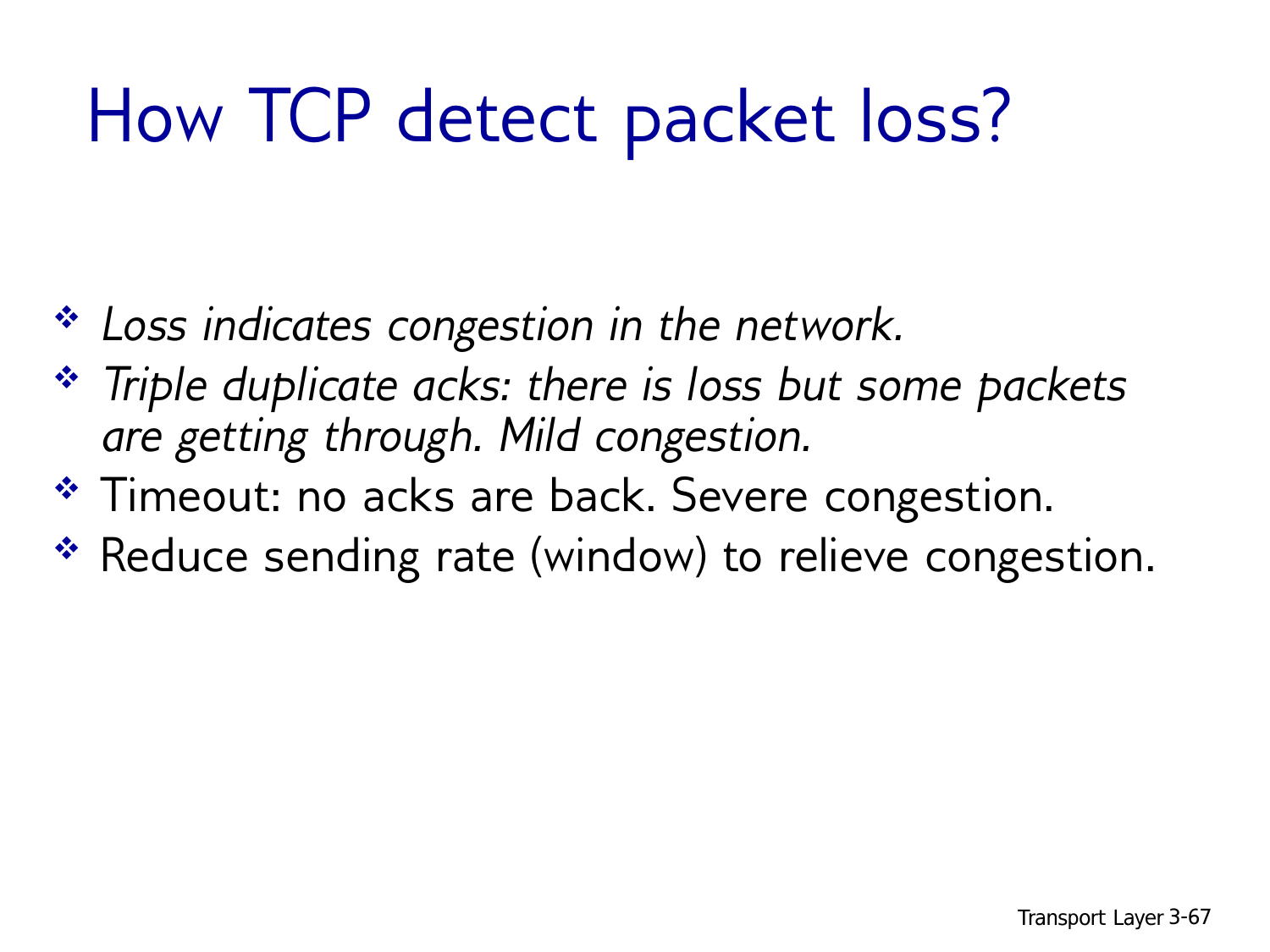

# How TCP detect packet loss?
Loss indicates congestion in the network.
Triple duplicate acks: there is loss but some packets are getting through. Mild congestion.
Timeout: no acks are back. Severe congestion.
Reduce sending rate (window) to relieve congestion.

Transport Layer
3-67